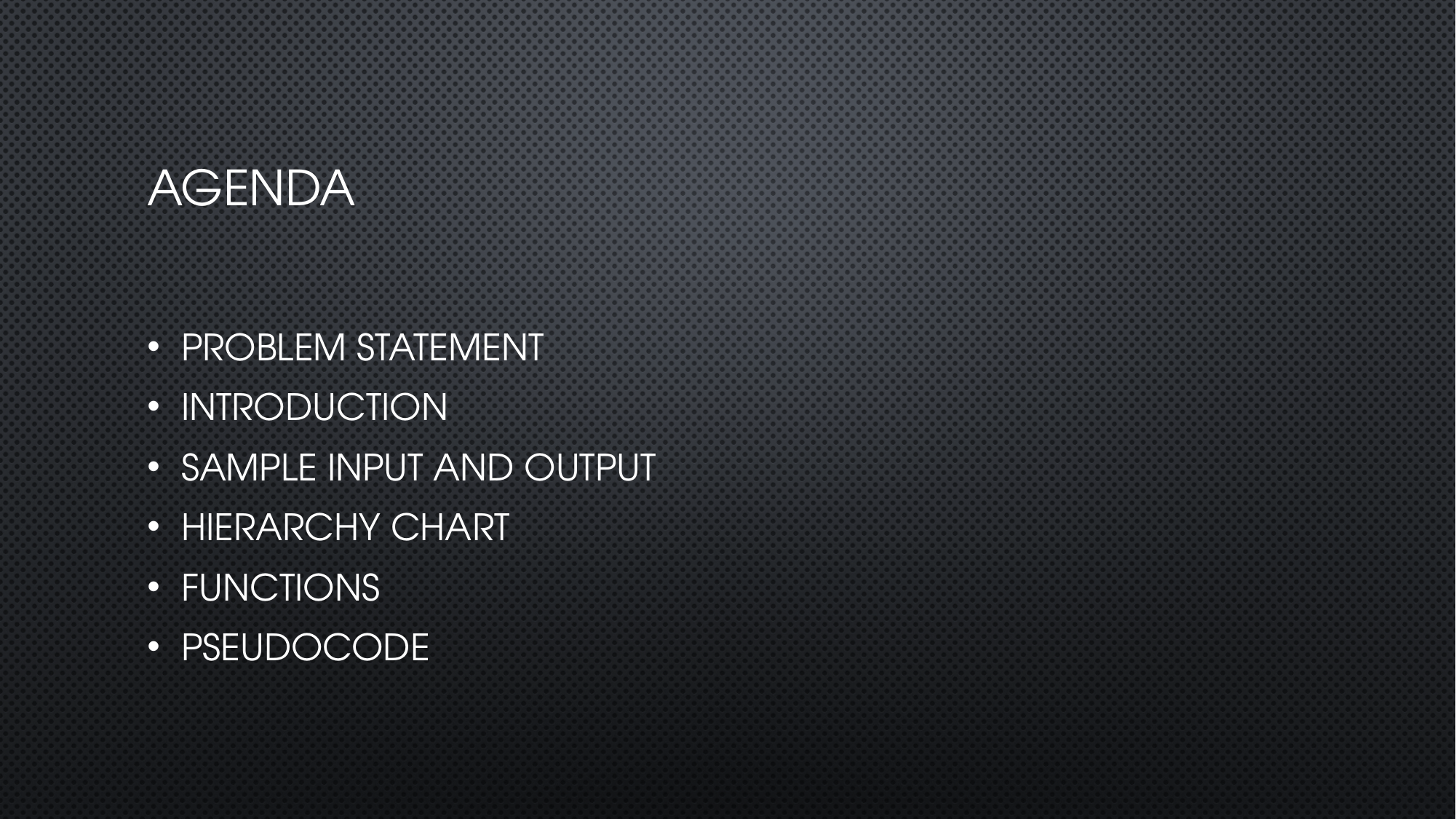

# agenda
Problem statement
Introduction
Sample input and output
Hierarchy chart
Functions
pseudocode